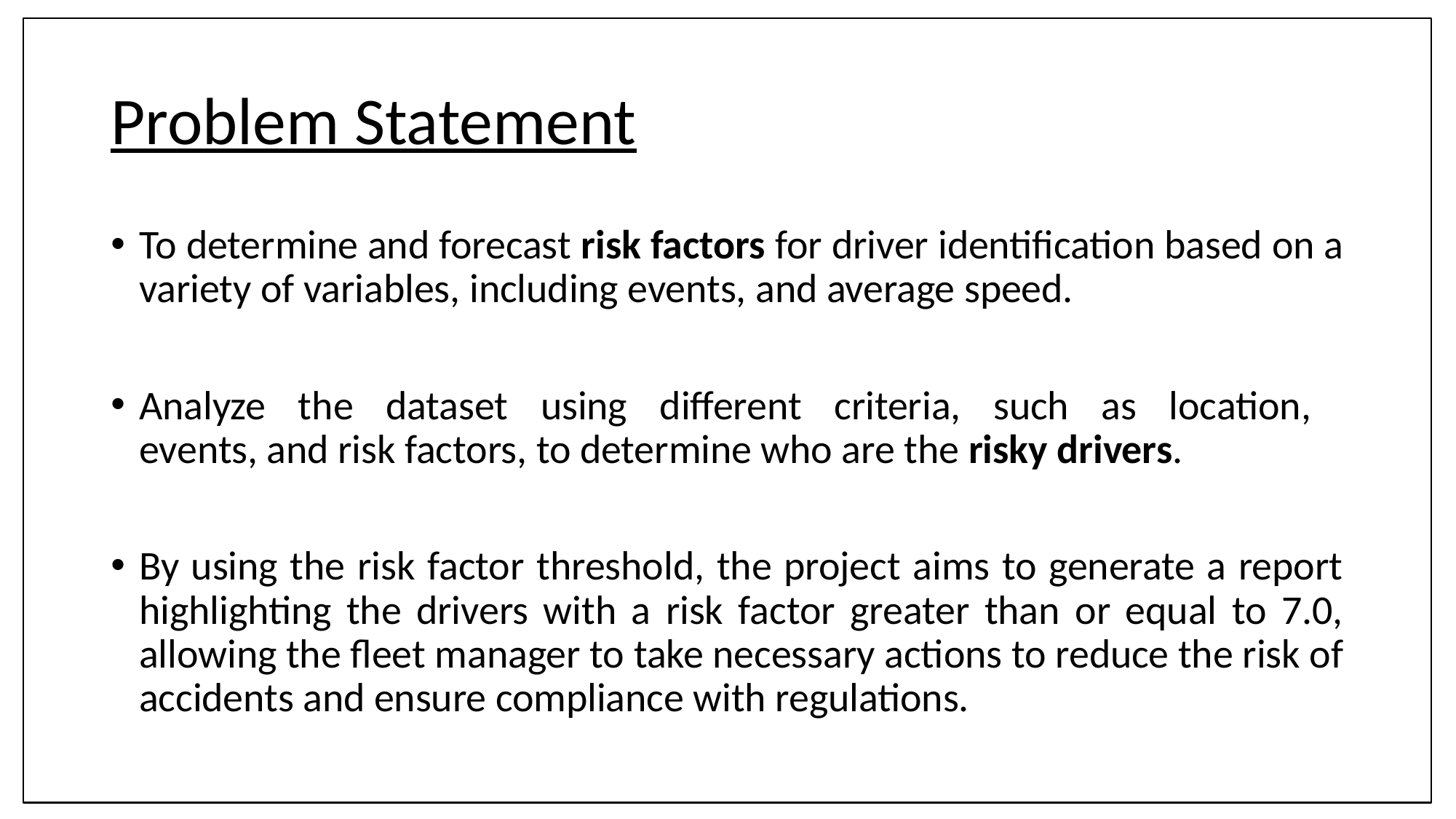

# Problem Statement
To determine and forecast risk factors for driver identification based on a
variety of variables, including events, and average speed.

Analyze the dataset using different criteria, such as location,
events, and risk factors, to determine who are the risky drivers.

By using the risk factor threshold, the project aims to generate a report highlighting the drivers with a risk factor greater than or equal to 7.0, allowing the fleet manager to take necessary actions to reduce the risk of accidents and ensure compliance with regulations.